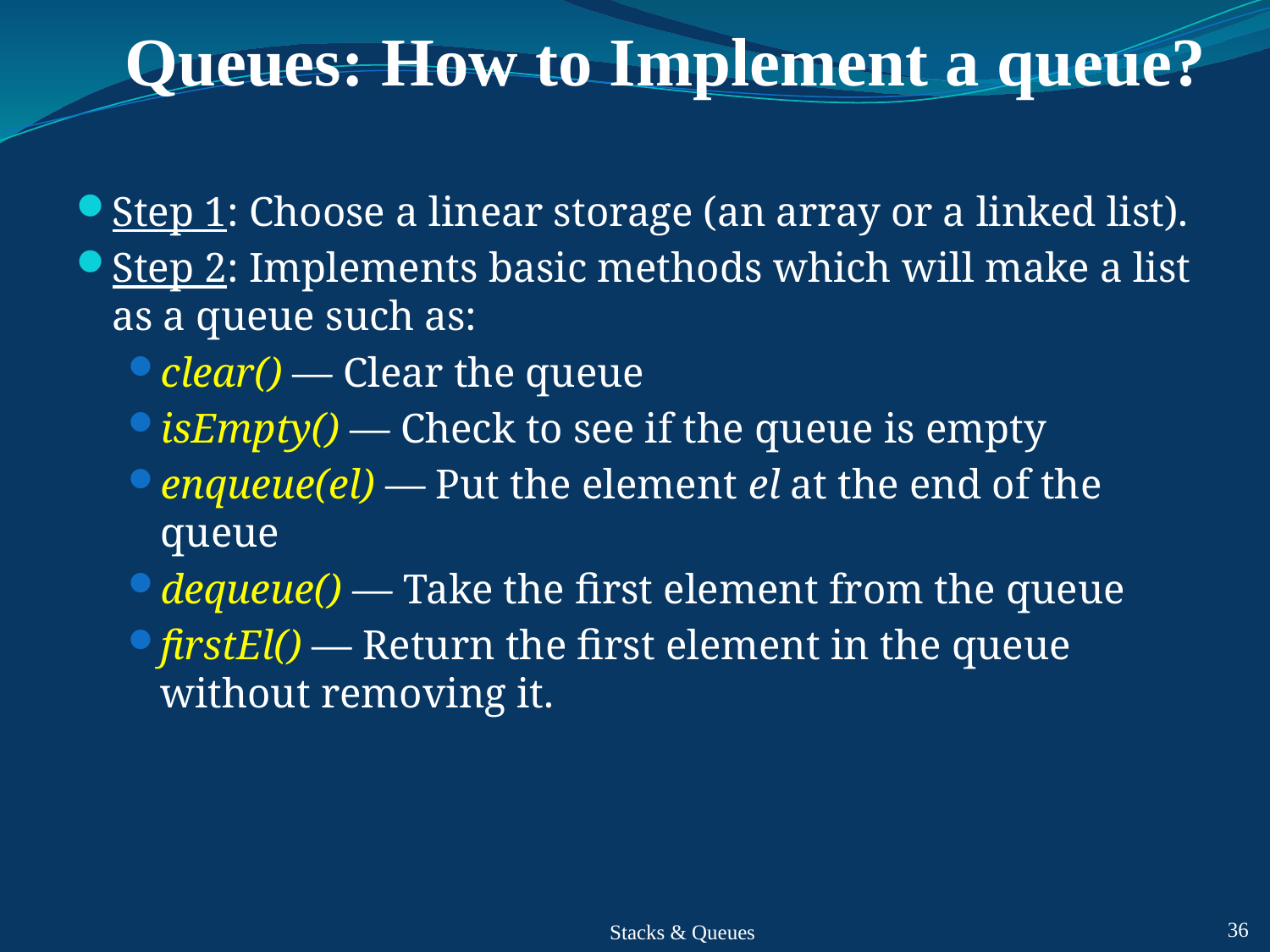

# Queues: How to Implement a queue?
Step 1: Choose a linear storage (an array or a linked list).
Step 2: Implements basic methods which will make a list as a queue such as:
clear() — Clear the queue
isEmpty() — Check to see if the queue is empty
enqueue(el) — Put the element el at the end of the queue
dequeue() — Take the first element from the queue
firstEl() — Return the first element in the queue without removing it.
 36
Stacks & Queues